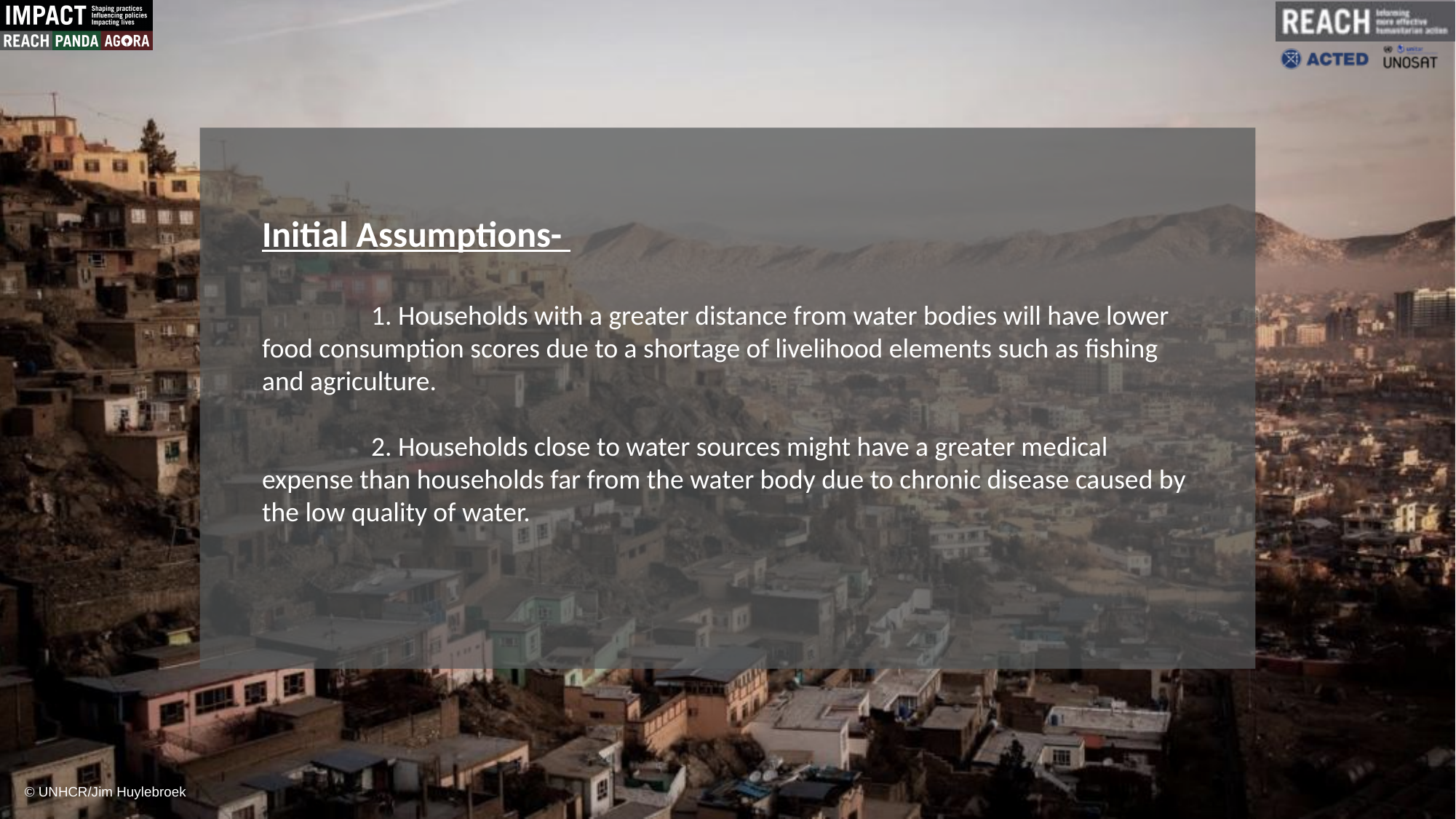

Initial Assumptions-

	1. Households with a greater distance from water bodies will have lower food consumption scores due to a shortage of livelihood elements such as fishing and agriculture.

	2. Households close to water sources might have a greater medical expense than households far from the water body due to chronic disease caused by the low quality of water.